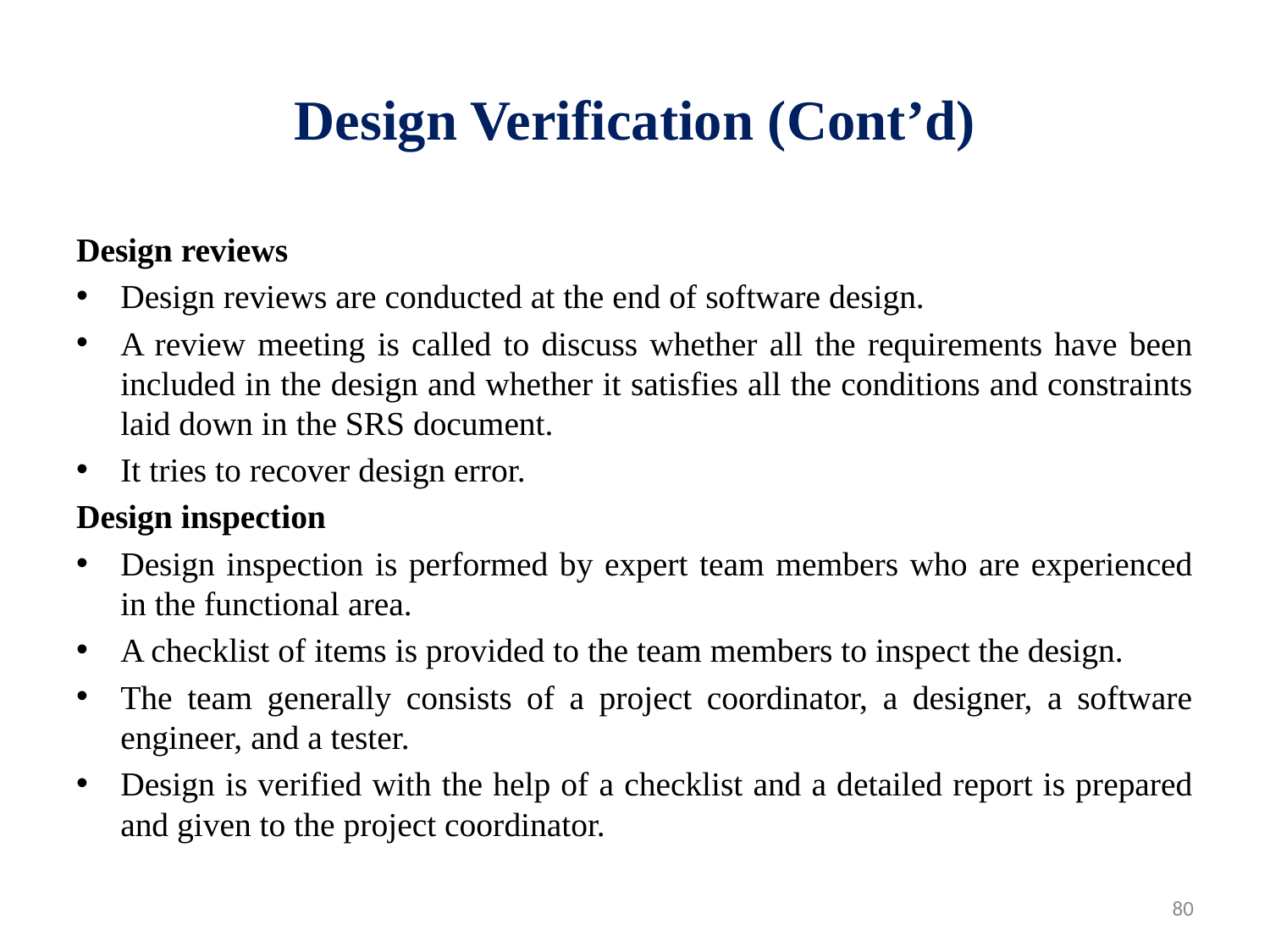

# Design Verification (Cont’d)
Design reviews
Design reviews are conducted at the end of software design.
A review meeting is called to discuss whether all the requirements have been included in the design and whether it satisfies all the conditions and constraints laid down in the SRS document.
It tries to recover design error.
Design inspection
Design inspection is performed by expert team members who are experienced in the functional area.
A checklist of items is provided to the team members to inspect the design.
The team generally consists of a project coordinator, a designer, a software engineer, and a tester.
Design is verified with the help of a checklist and a detailed report is prepared and given to the project coordinator.

80